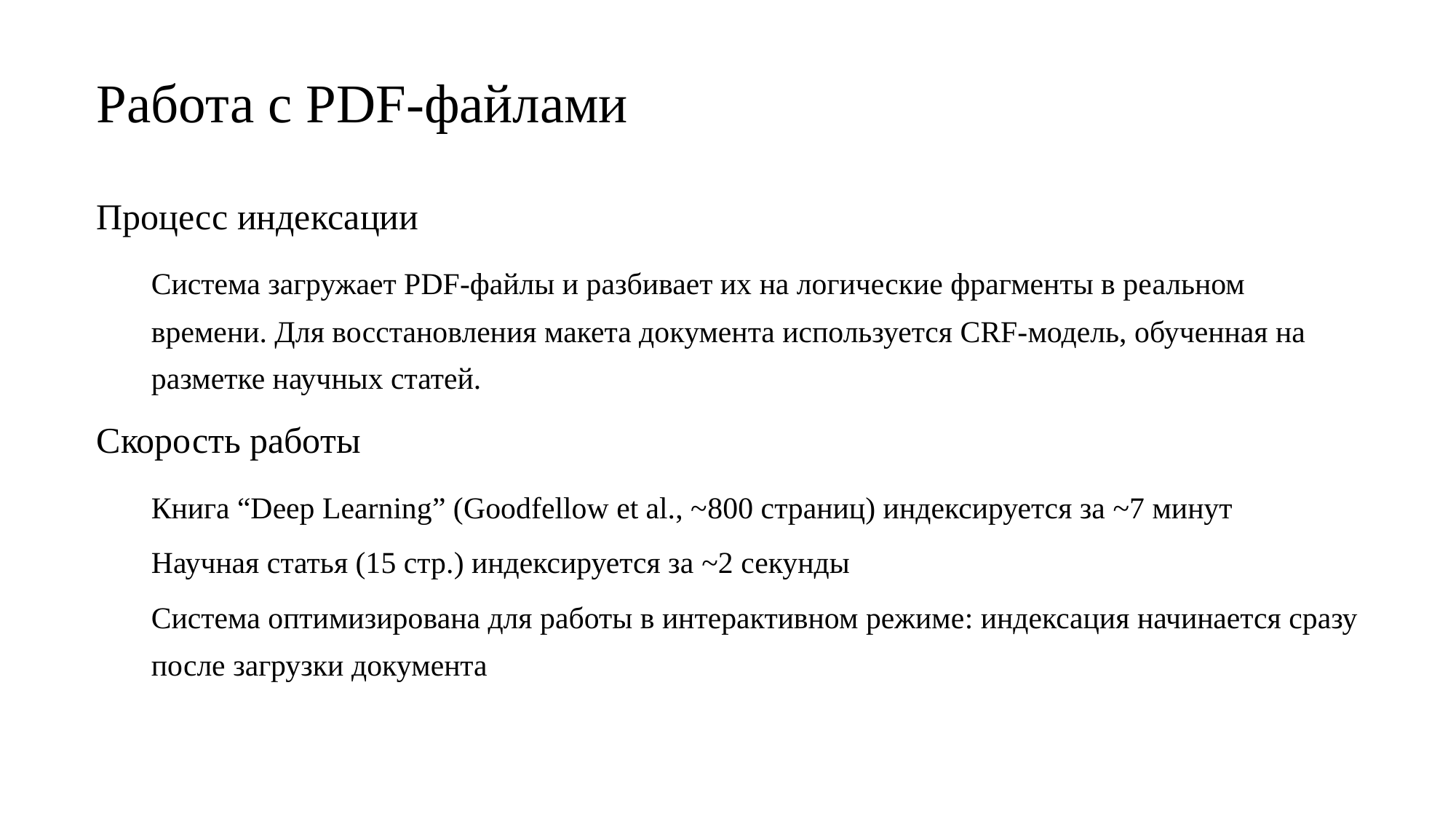

# Работа с PDF-файлами
Процесс индексации
Система загружает PDF-файлы и разбивает их на логические фрагменты в реальном времени. Для восстановления макета документа используется CRF-модель, обученная на разметке научных статей.
Скорость работы
Книга “Deep Learning” (Goodfellow et al., ~800 страниц) индексируется за ~7 минут
Научная статья (15 стр.) индексируется за ~2 секунды
Система оптимизирована для работы в интерактивном режиме: индексация начинается сразу после загрузки документа